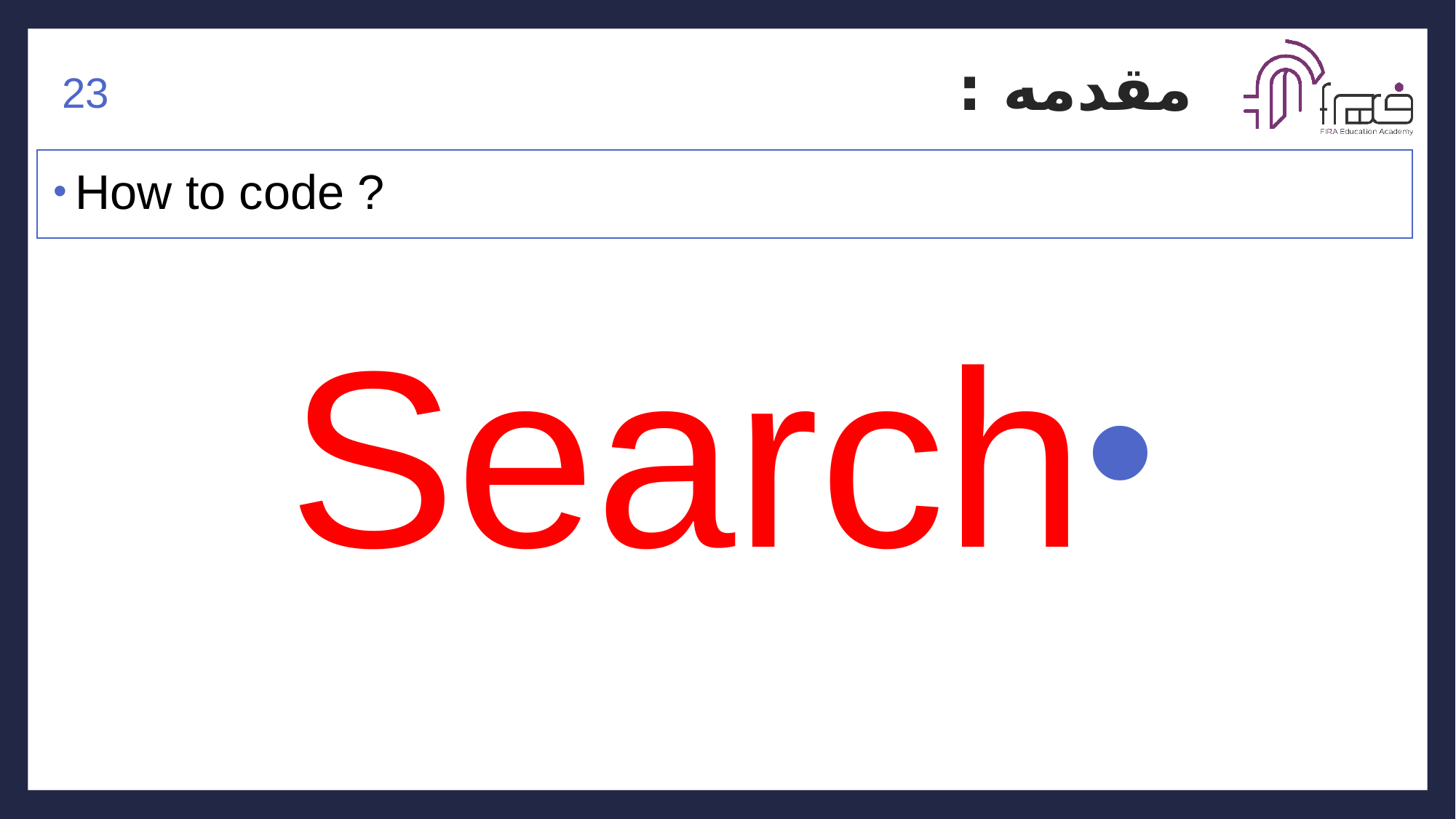

23
# مقدمه :
Search
How to code ?